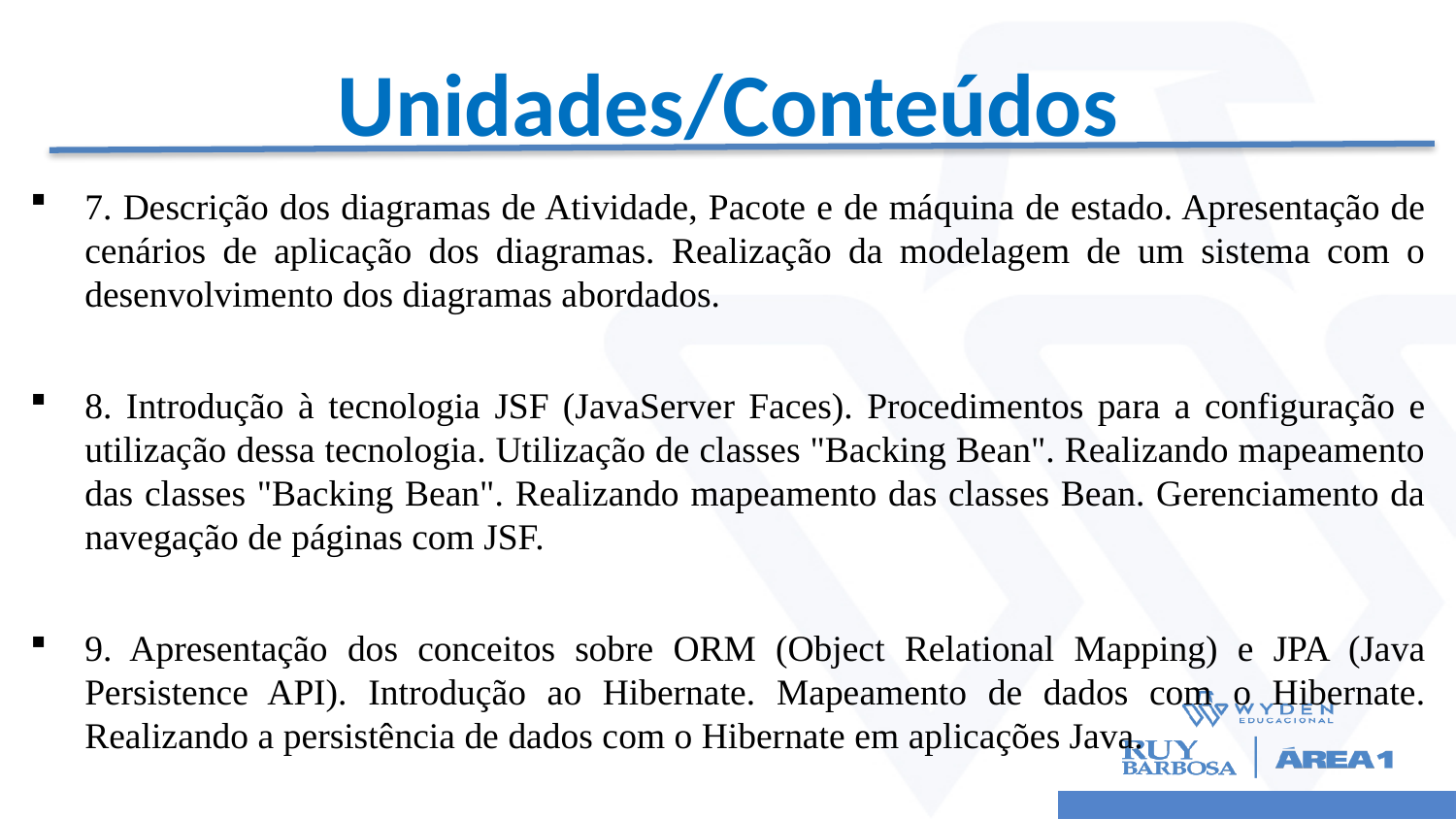

# Unidades/Conteúdos
7. Descrição dos diagramas de Atividade, Pacote e de máquina de estado. Apresentação de cenários de aplicação dos diagramas. Realização da modelagem de um sistema com o desenvolvimento dos diagramas abordados.

8. Introdução à tecnologia JSF (JavaServer Faces). Procedimentos para a configuração e utilização dessa tecnologia. Utilização de classes "Backing Bean". Realizando mapeamento das classes "Backing Bean". Realizando mapeamento das classes Bean. Gerenciamento da navegação de páginas com JSF.

9. Apresentação dos conceitos sobre ORM (Object Relational Mapping) e JPA (Java Persistence API). Introdução ao Hibernate. Mapeamento de dados com o Hibernate. Realizando a persistência de dados com o Hibernate em aplicações Java.